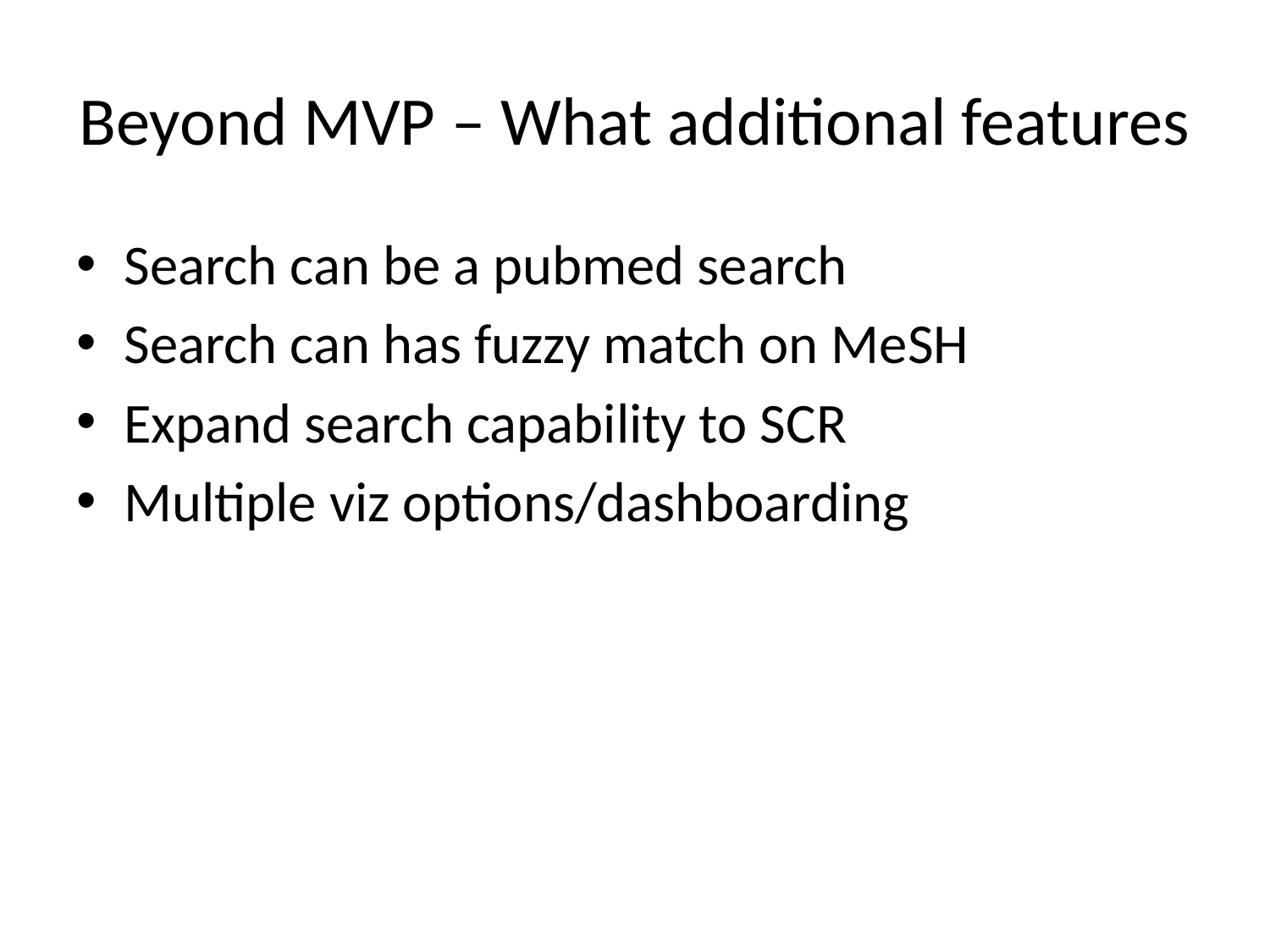

# Beyond MVP – What additional features
Search can be a pubmed search
Search can has fuzzy match on MeSH
Expand search capability to SCR
Multiple viz options/dashboarding